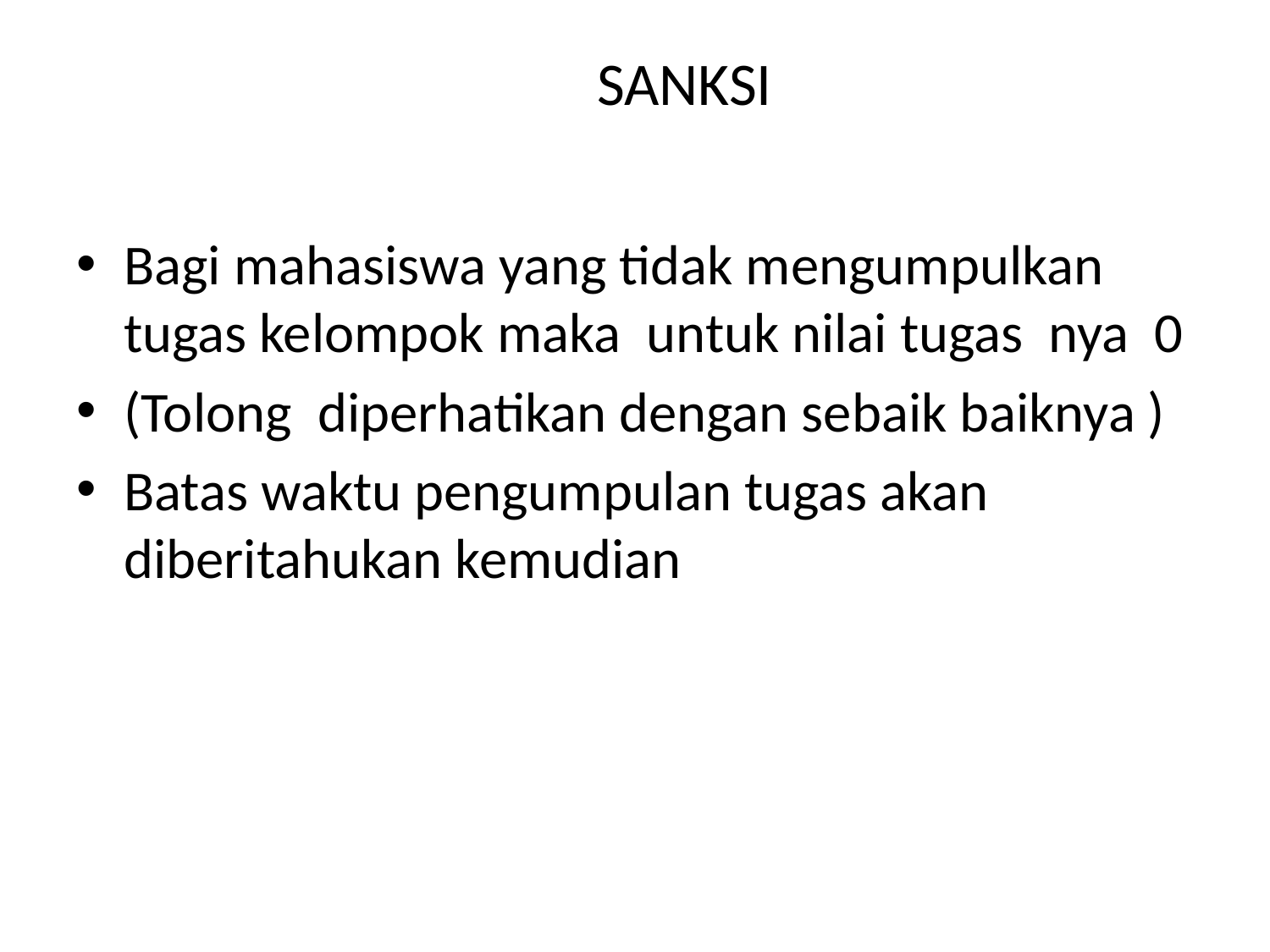

# SANKSI
Bagi mahasiswa yang tidak mengumpulkan  tugas kelompok maka  untuk nilai tugas  nya  0
(Tolong  diperhatikan dengan sebaik baiknya )
Batas waktu pengumpulan tugas akan diberitahukan kemudian